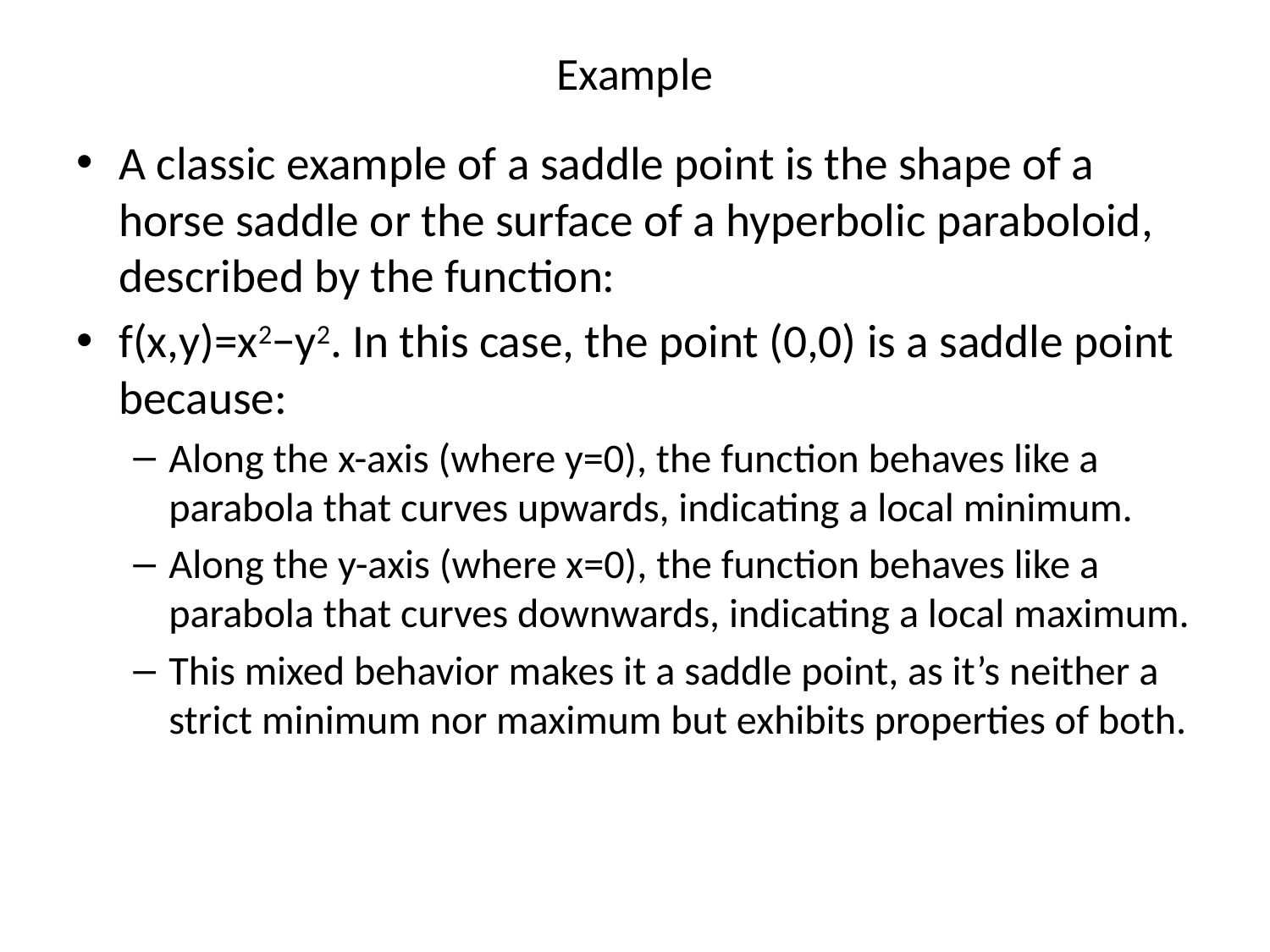

# Example
A classic example of a saddle point is the shape of a horse saddle or the surface of a hyperbolic paraboloid, described by the function:
f(x,y)=x2−y2. In this case, the point (0,0) is a saddle point because:
Along the x-axis (where y=0), the function behaves like a parabola that curves upwards, indicating a local minimum.
Along the y-axis (where x=0), the function behaves like a parabola that curves downwards, indicating a local maximum.
This mixed behavior makes it a saddle point, as it’s neither a strict minimum nor maximum but exhibits properties of both.